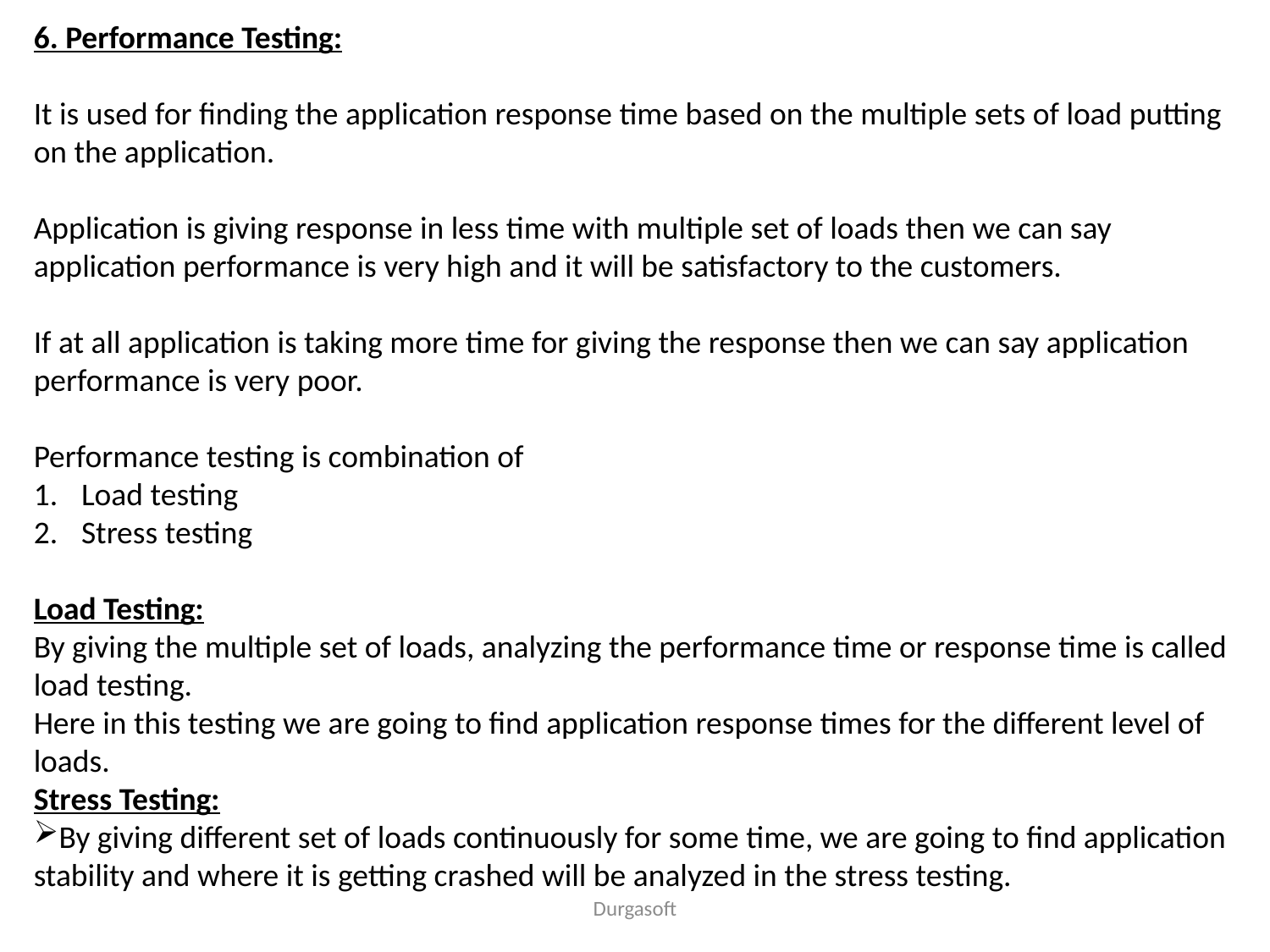

6. Performance Testing:

It is used for finding the application response time based on the multiple sets of load putting on the application.

Application is giving response in less time with multiple set of loads then we can say application performance is very high and it will be satisfactory to the customers.

If at all application is taking more time for giving the response then we can say application performance is very poor.

Performance testing is combination of
Load testing
Stress testing

Load Testing:
By giving the multiple set of loads, analyzing the performance time or response time is called load testing.
Here in this testing we are going to find application response times for the different level of loads.
Stress Testing:
By giving different set of loads continuously for some time, we are going to find application stability and where it is getting crashed will be analyzed in the stress testing.
Durgasoft